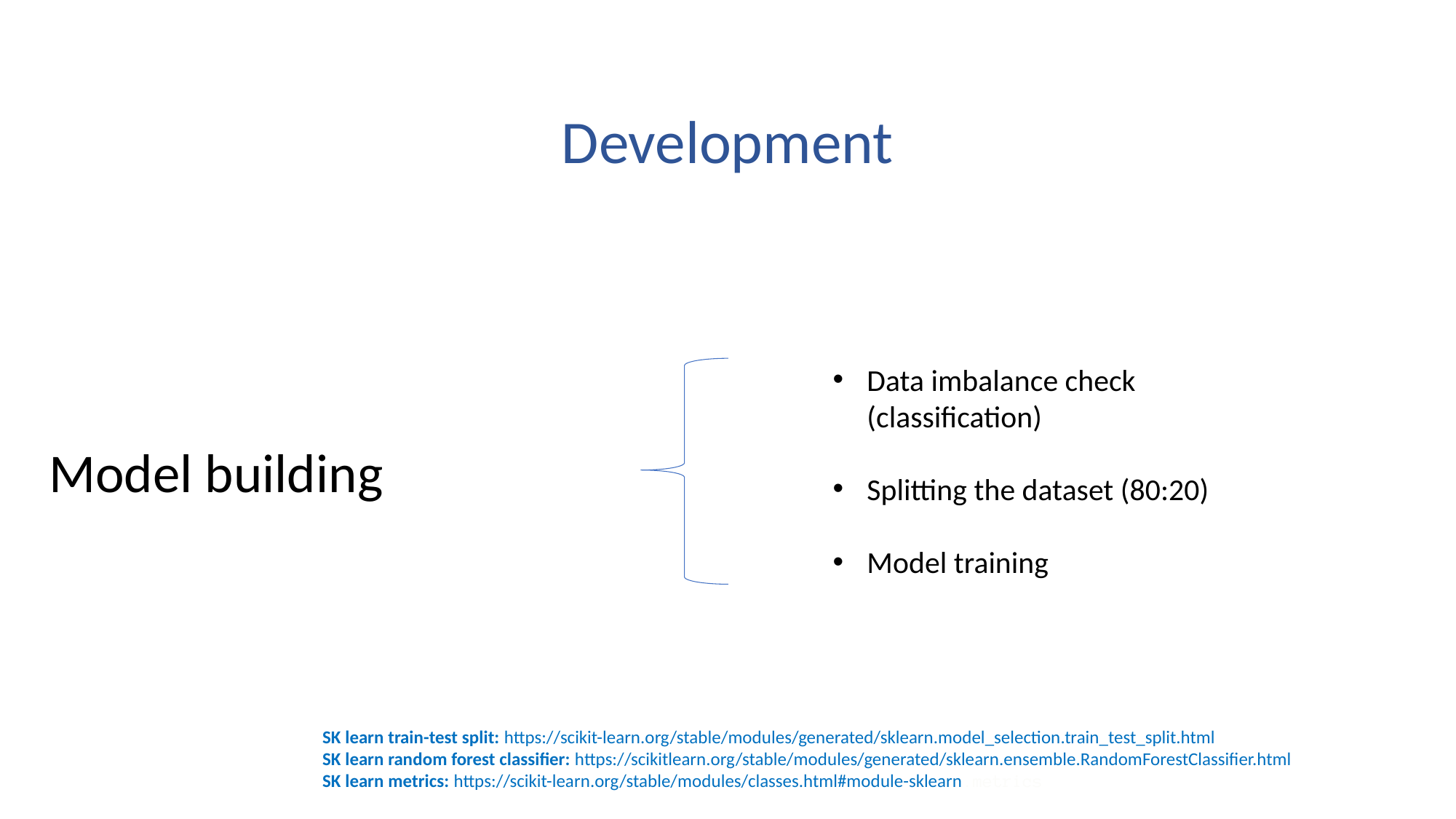

# Development
Data imbalance check (classification)
Splitting the dataset (80:20)
Model training

Model building
SK learn train-test split: https://scikit-learn.org/stable/modules/generated/sklearn.model_selection.train_test_split.html
SK learn random forest classifier: https://scikitlearn.org/stable/modules/generated/sklearn.ensemble.RandomForestClassifier.html
SK learn metrics: https://scikit-learn.org/stable/modules/classes.html#module-sklearn.metrics